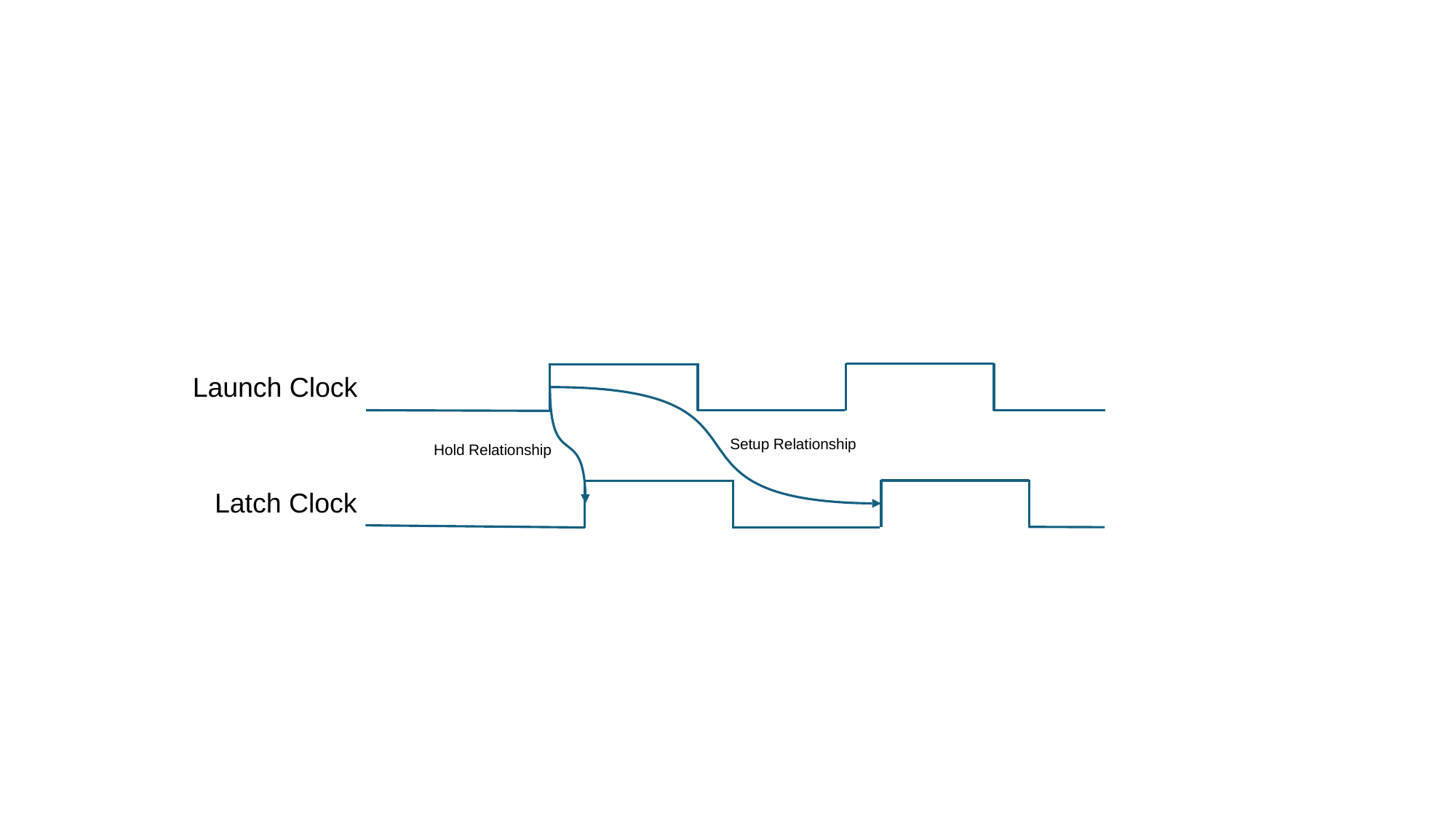

Launch Clock
Setup Relationship
Hold Relationship
Latch Clock